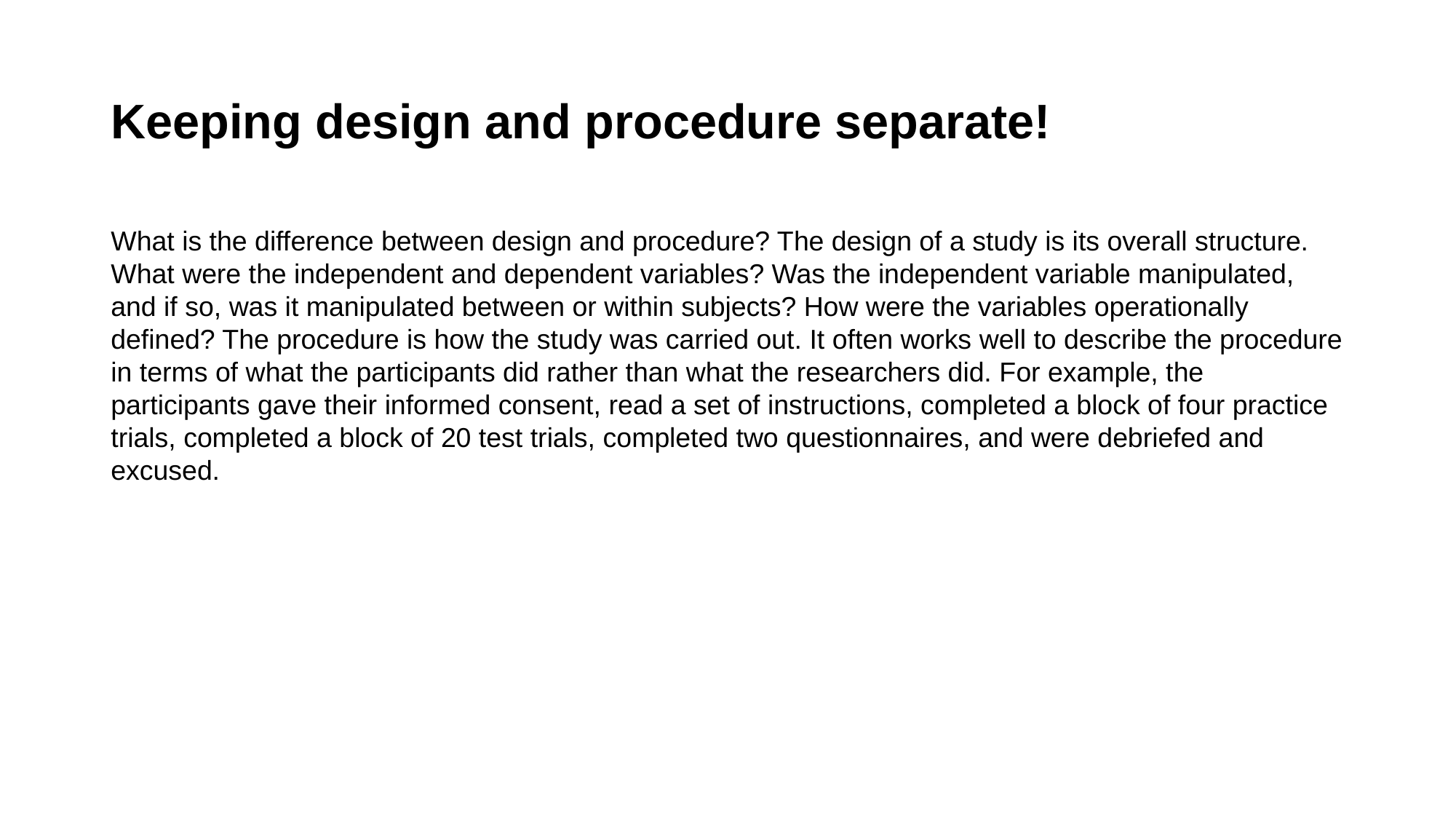

# Keeping design and procedure separate!
What is the difference between design and procedure? The design of a study is its overall structure. What were the independent and dependent variables? Was the independent variable manipulated, and if so, was it manipulated between or within subjects? How were the variables operationally defined? The procedure is how the study was carried out. It often works well to describe the procedure in terms of what the participants did rather than what the researchers did. For example, the participants gave their informed consent, read a set of instructions, completed a block of four practice trials, completed a block of 20 test trials, completed two questionnaires, and were debriefed and excused.